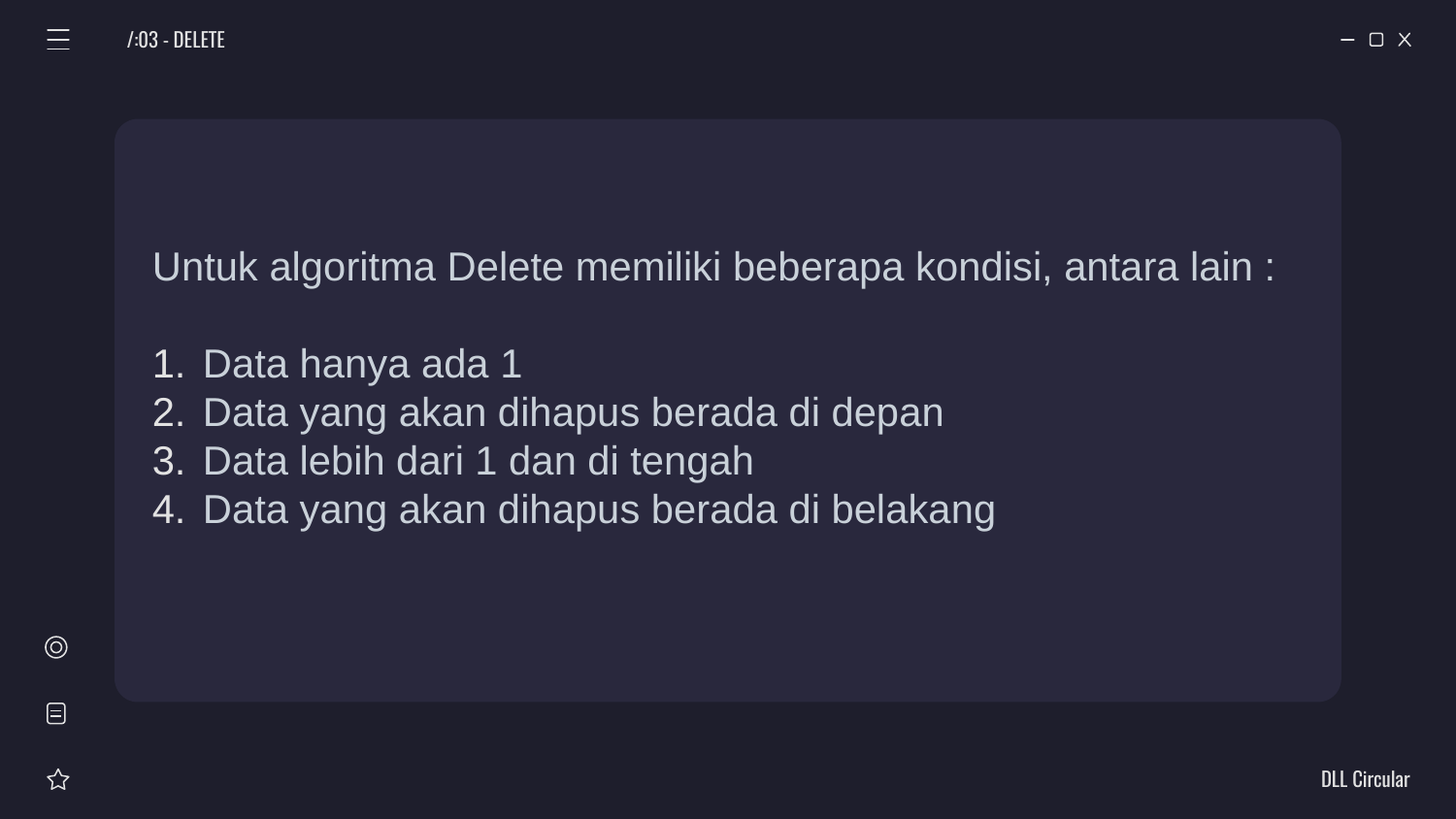

/:03 - DELETE

Untuk algoritma Delete memiliki beberapa kondisi, antara lain :

Data hanya ada 1
Data yang akan dihapus berada di depan
Data lebih dari 1 dan di tengah
Data yang akan dihapus berada di belakang

DLL Circular